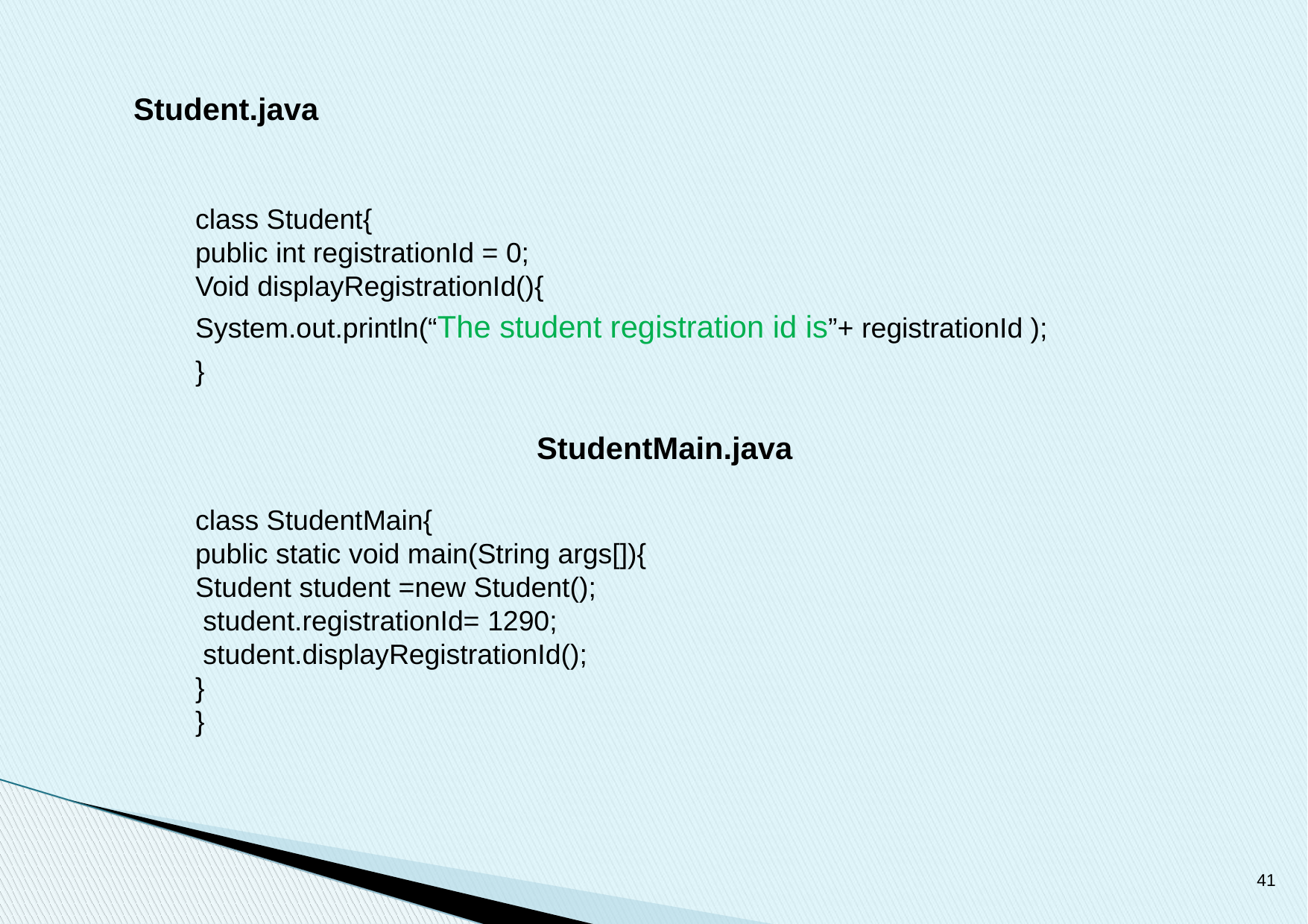

Student.java
class Student{
public int registrationId = 0;
Void displayRegistrationId(){
System.out.println(“The student registration id is”+ registrationId );
}

StudentMain.java

class StudentMain{
public static void main(String args[]){
Student student =new Student();
 student.registrationId= 1290;
 student.displayRegistrationId();
}
}
41